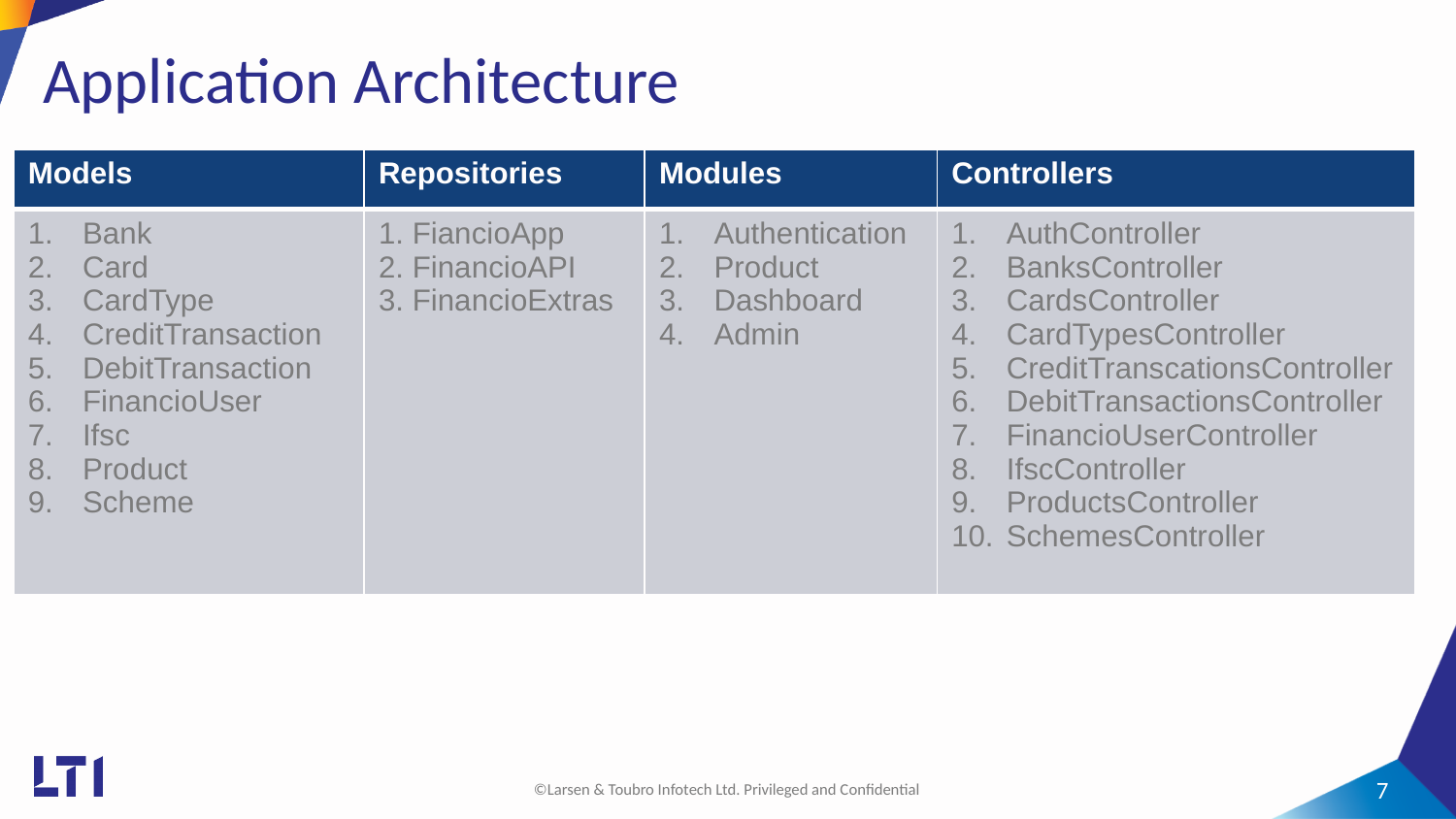

# Application Architecture
| Models | Repositories | Modules | Controllers |
| --- | --- | --- | --- |
| Bank Card CardType CreditTransaction DebitTransaction FinancioUser Ifsc Product Scheme | 1. FiancioApp 2. FinancioAPI 3. FinancioExtras | Authentication Product Dashboard Admin | AuthController BanksController CardsController CardTypesController CreditTranscationsController DebitTransactionsController FinancioUserController IfscController ProductsController SchemesController |